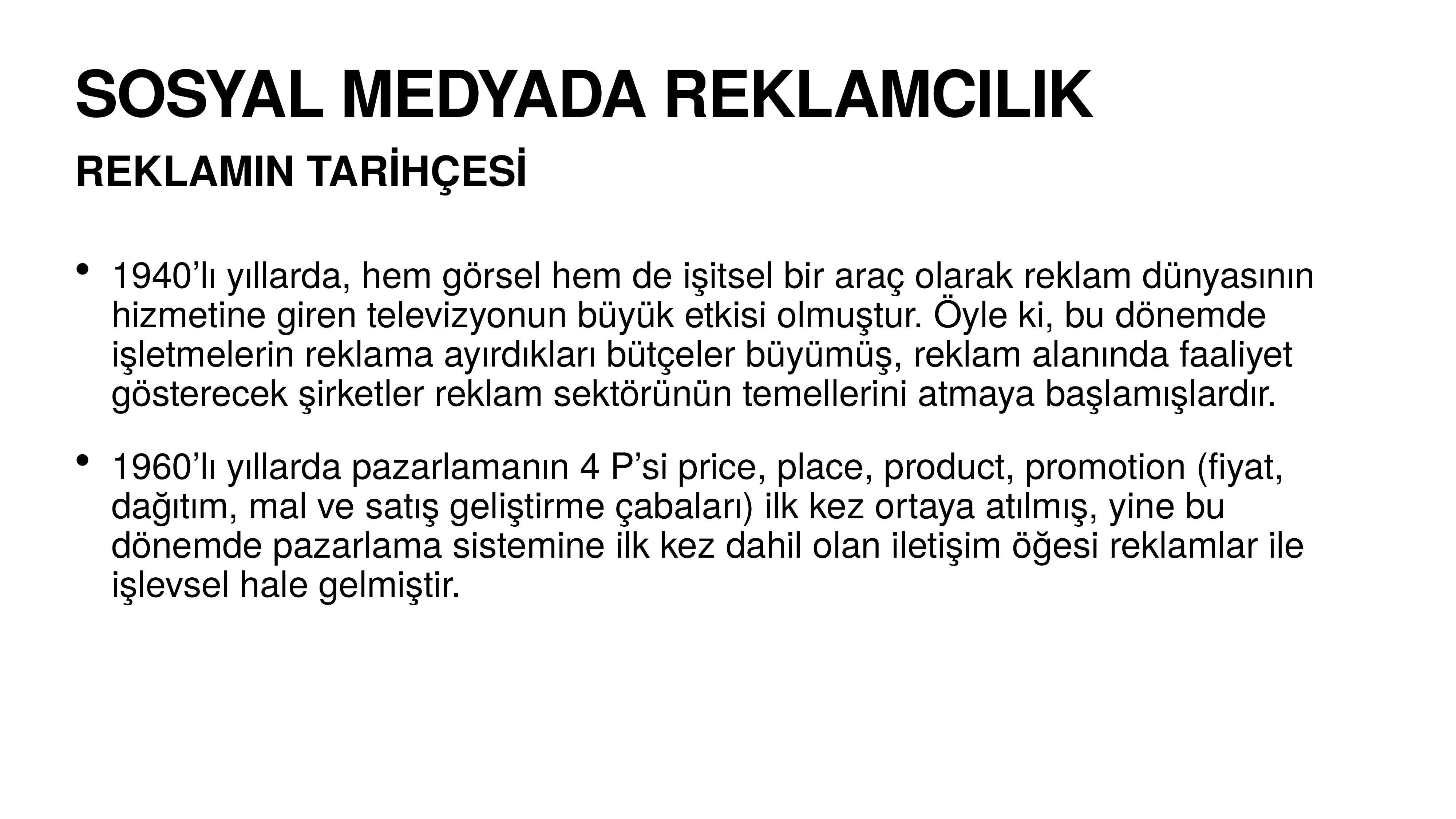

# SOSYAL MEDYADA REKLAMCILIK
REKLAMIN TARİHÇESİ
1940’lı yıllarda, hem görsel hem de işitsel bir araç olarak reklam dünyasının hizmetine giren televizyonun büyük etkisi olmuştur. Öyle ki, bu dönemde işletmelerin reklama ayırdıkları bütçeler büyümüş, reklam alanında faaliyet gösterecek şirketler reklam sektörünün temellerini atmaya başlamışlardır.
1960’lı yıllarda pazarlamanın 4 P’si price, place, product, promotion (fiyat, dağıtım, mal ve satış geliştirme çabaları) ilk kez ortaya atılmış, yine bu dönemde pazarlama sistemine ilk kez dahil olan iletişim öğesi reklamlar ile işlevsel hale gelmiştir.